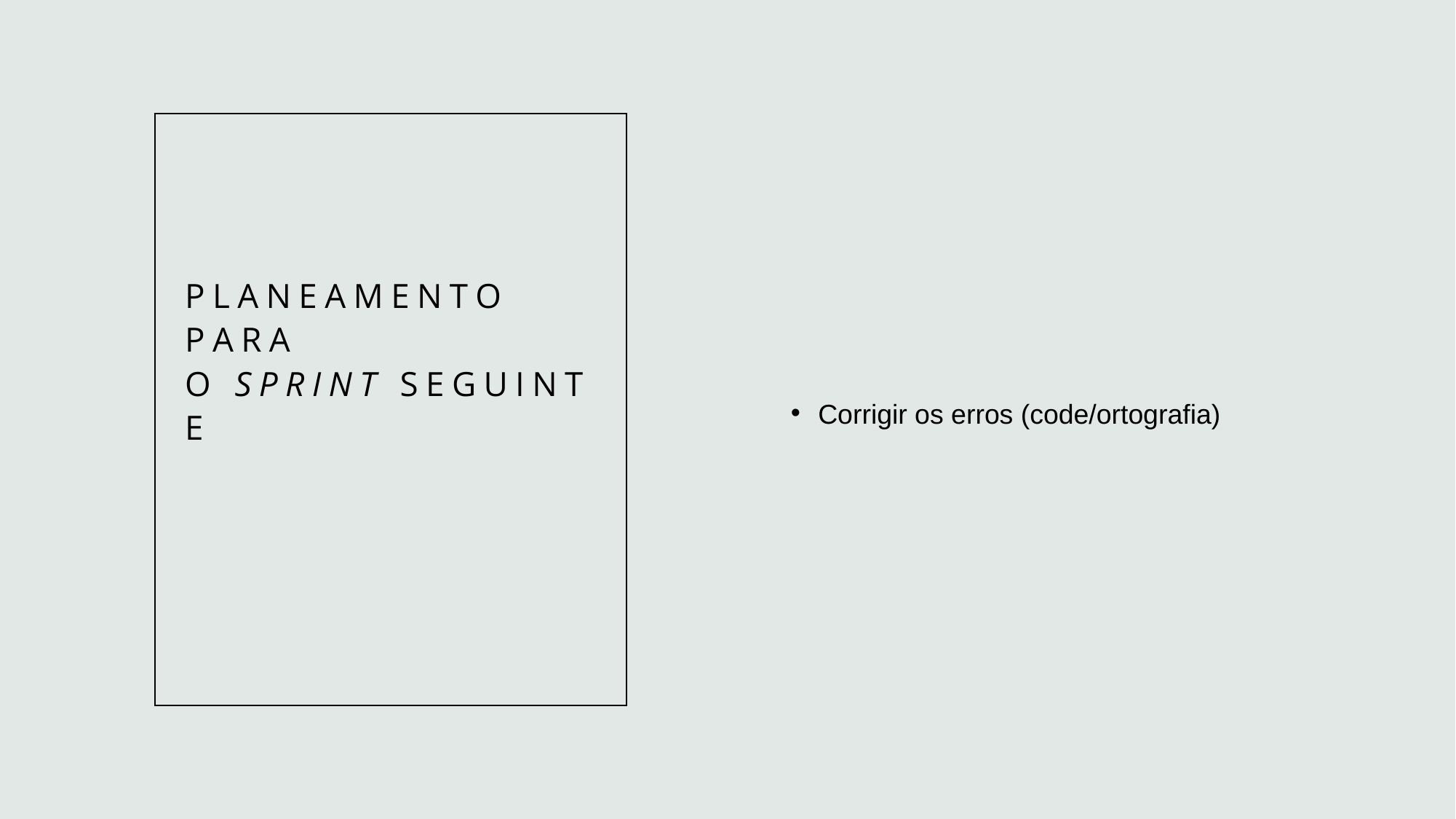

Corrigir os erros (code/ortografia)
# planeamento para o sprint seguinte